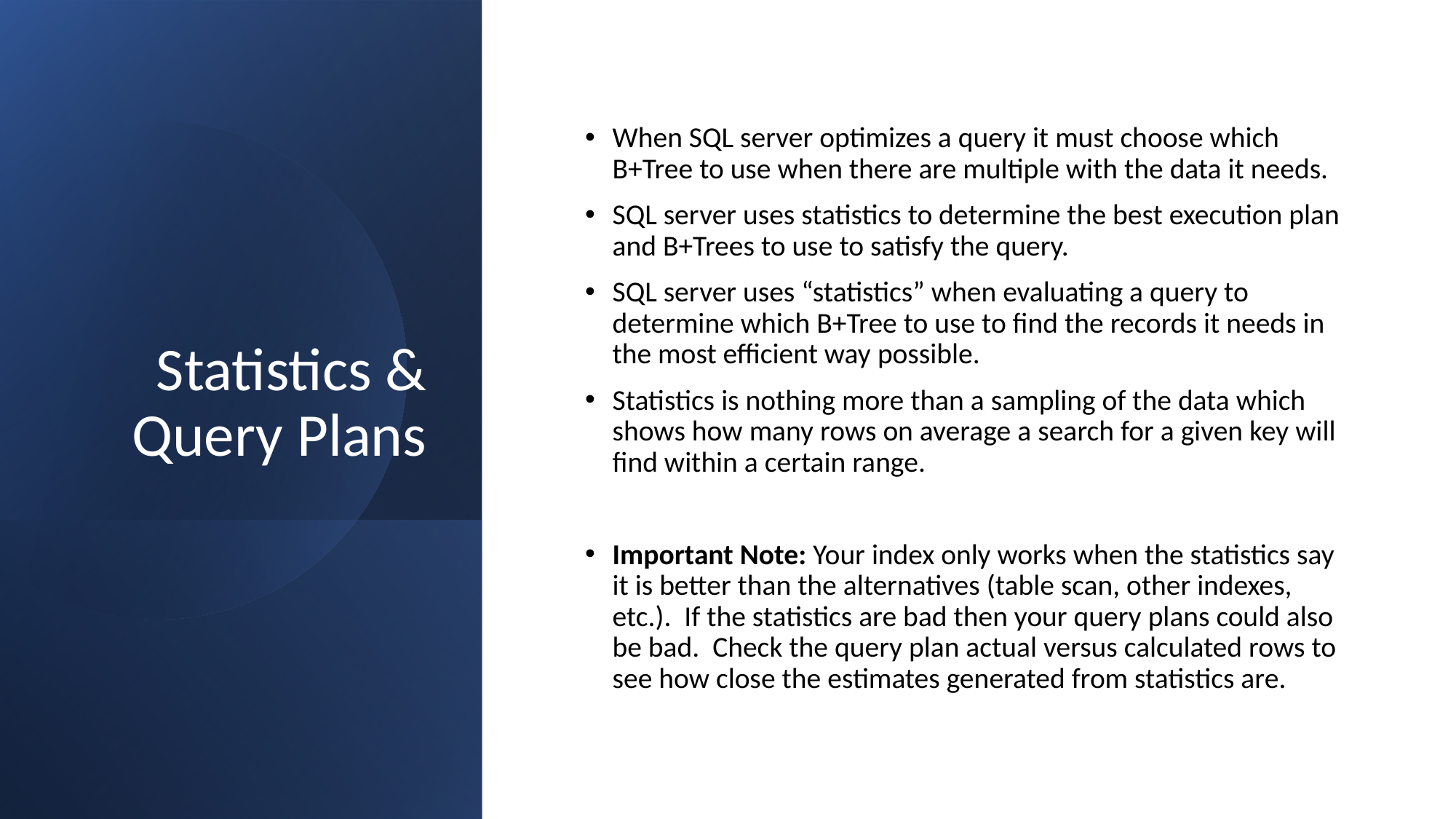

# Statistics & Query Plans
When SQL server optimizes a query it must choose which B+Tree to use when there are multiple with the data it needs.
SQL server uses statistics to determine the best execution plan and B+Trees to use to satisfy the query.
SQL server uses “statistics” when evaluating a query to determine which B+Tree to use to find the records it needs in the most efficient way possible.
Statistics is nothing more than a sampling of the data which shows how many rows on average a search for a given key will find within a certain range.

Important Note: Your index only works when the statistics say it is better than the alternatives (table scan, other indexes, etc.).  If the statistics are bad then your query plans could also be bad.  Check the query plan actual versus calculated rows to see how close the estimates generated from statistics are.